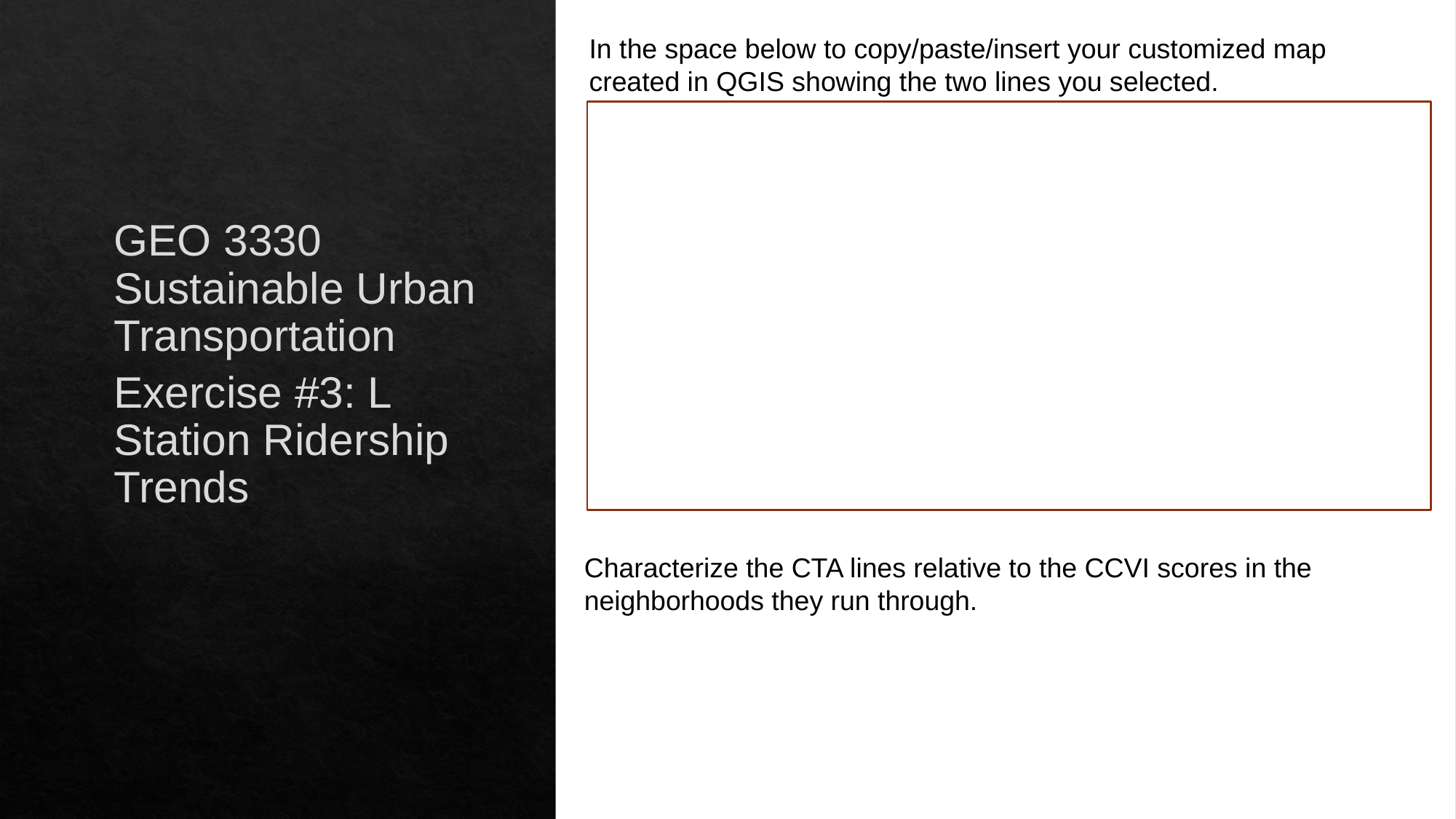

In the space below to copy/paste/insert your customized map created in QGIS showing the two lines you selected.
GEO 3330 Sustainable Urban Transportation
Exercise #3: L Station Ridership Trends

Characterize the CTA lines relative to the CCVI scores in the neighborhoods they run through.